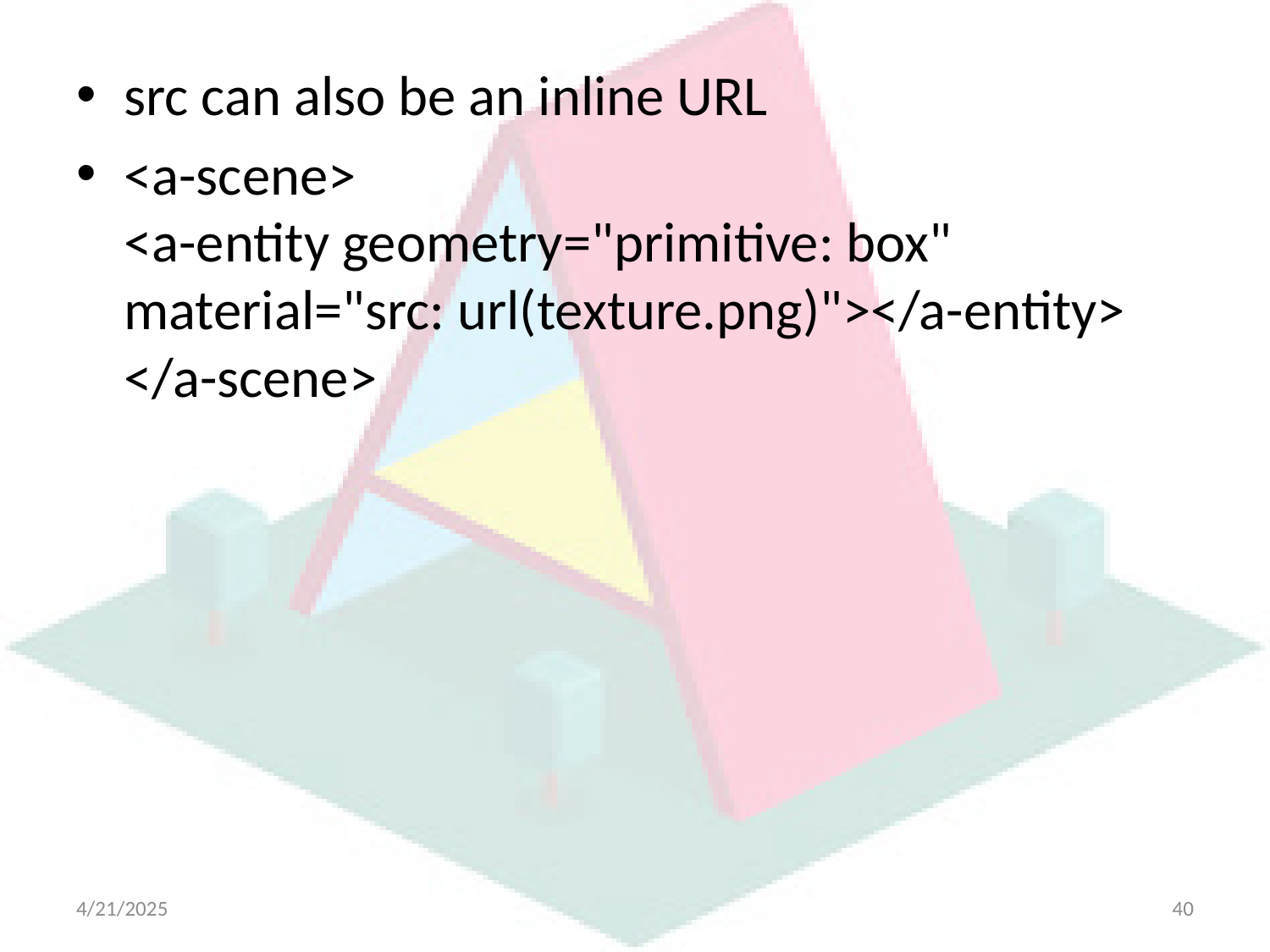

src can also be an inline URL
<a-scene>
<a-entity geometry="primitive: box" material="src: url(texture.png)"></a-entity>
</a-scene>
4/21/2025
40